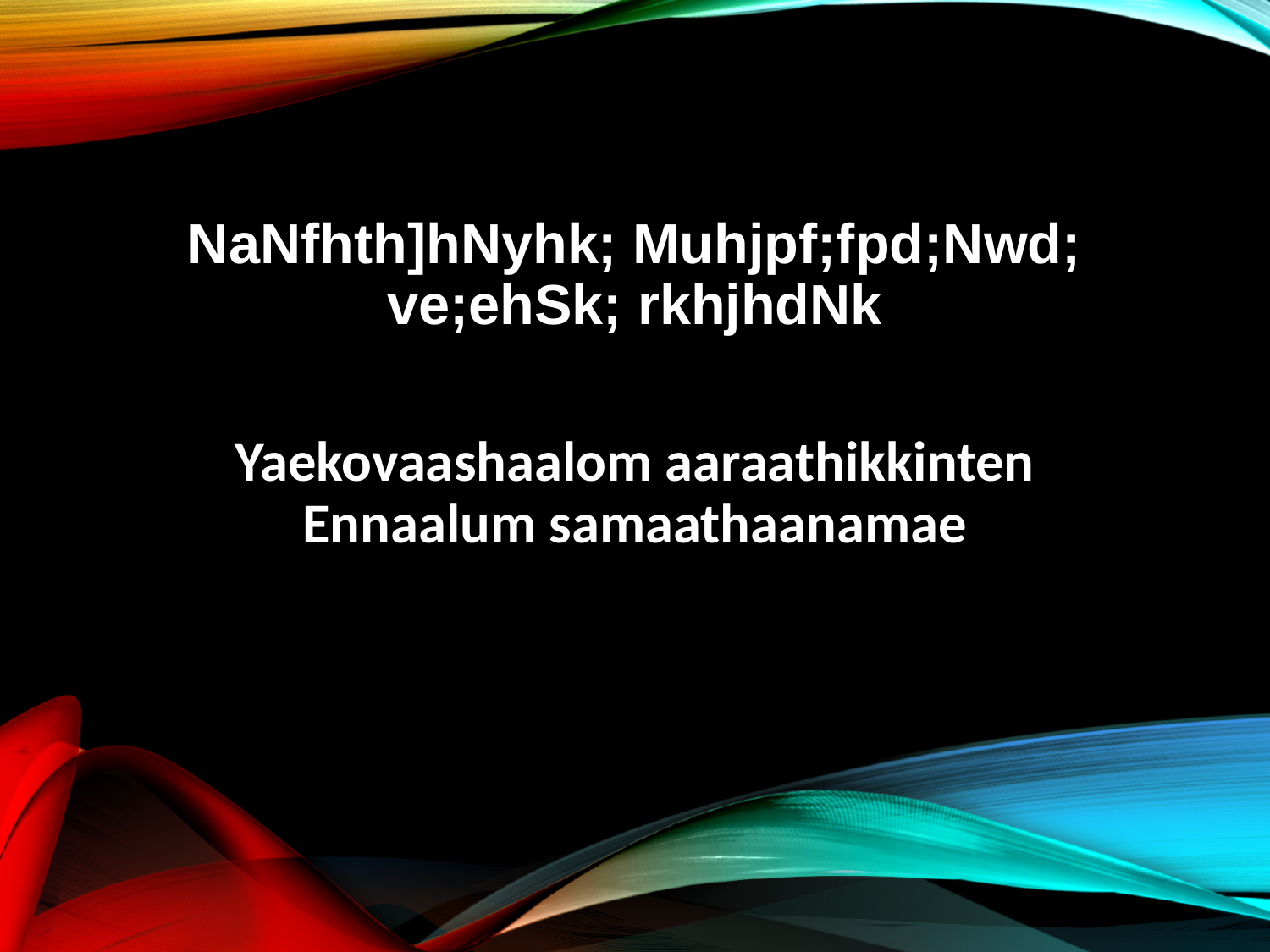

NaNfhth]hNyhk; Muhjpf;fpd;Nwd;
ve;ehSk; rkhjhdNk

Yaekovaashaalom aaraathikkinten
Ennaalum samaathaanamae